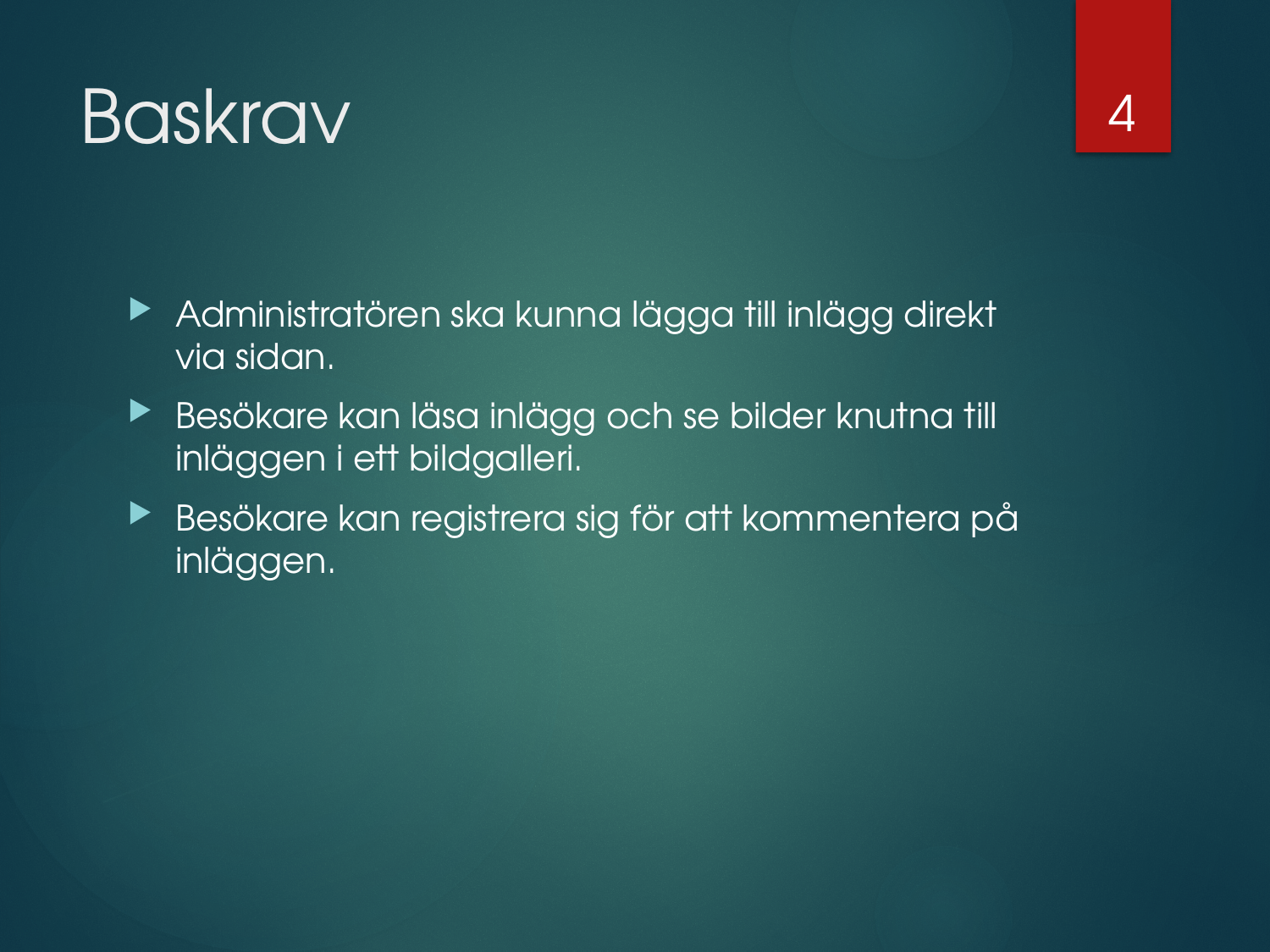

4
# Baskrav
Administratören ska kunna lägga till inlägg direkt via sidan.
Besökare kan läsa inlägg och se bilder knutna till inläggen i ett bildgalleri.
Besökare kan registrera sig för att kommentera på inläggen.